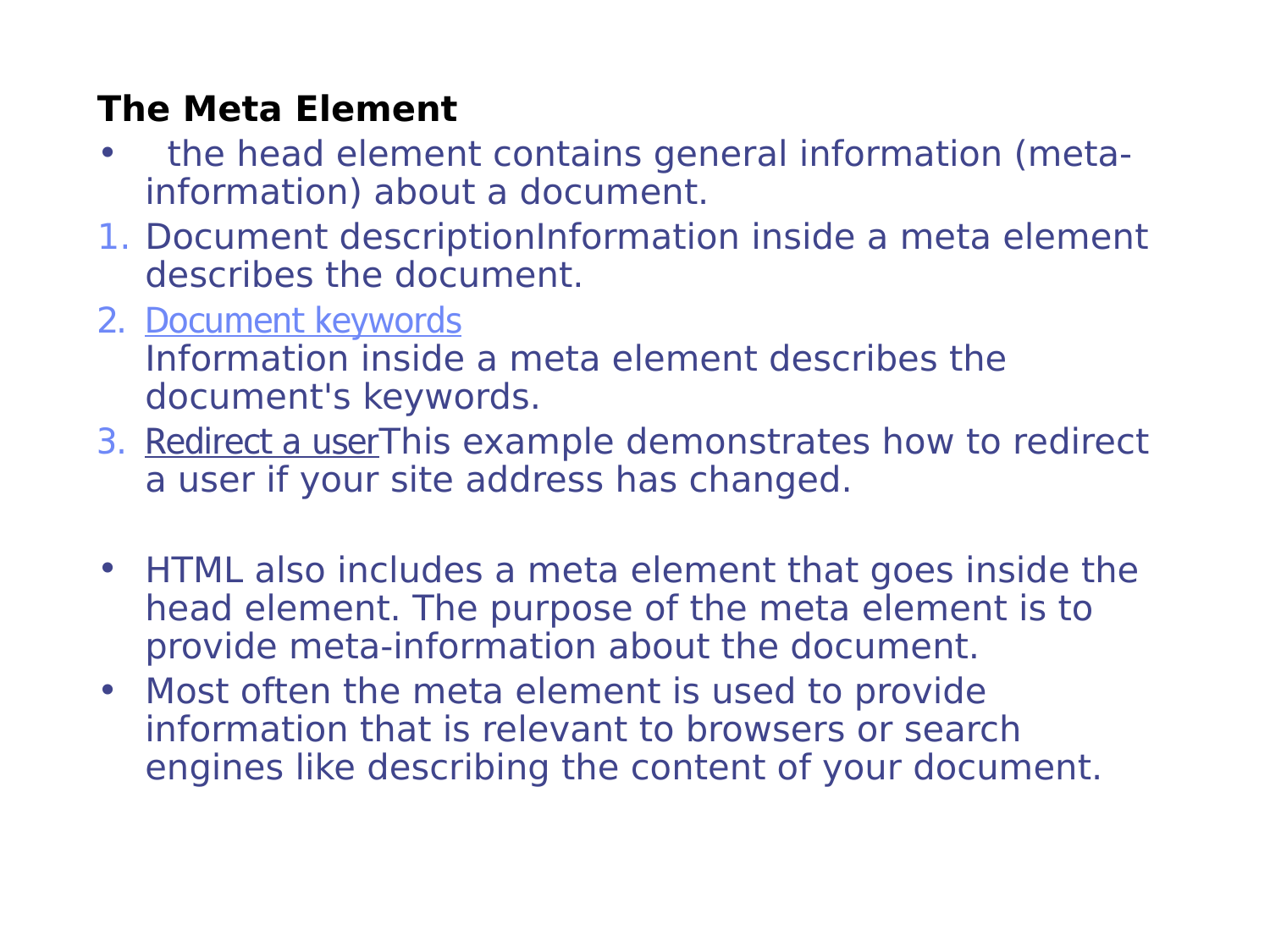

The Meta Element
  the head element contains general information (meta-information) about a document.
Document descriptionInformation inside a meta element describes the document.
Document keywords
Information inside a meta element describes the document's keywords.
Redirect a userThis example demonstrates how to redirect a user if your site address has changed.

HTML also includes a meta element that goes inside the head element. The purpose of the meta element is to provide meta-information about the document.
Most often the meta element is used to provide information that is relevant to browsers or search engines like describing the content of your document.